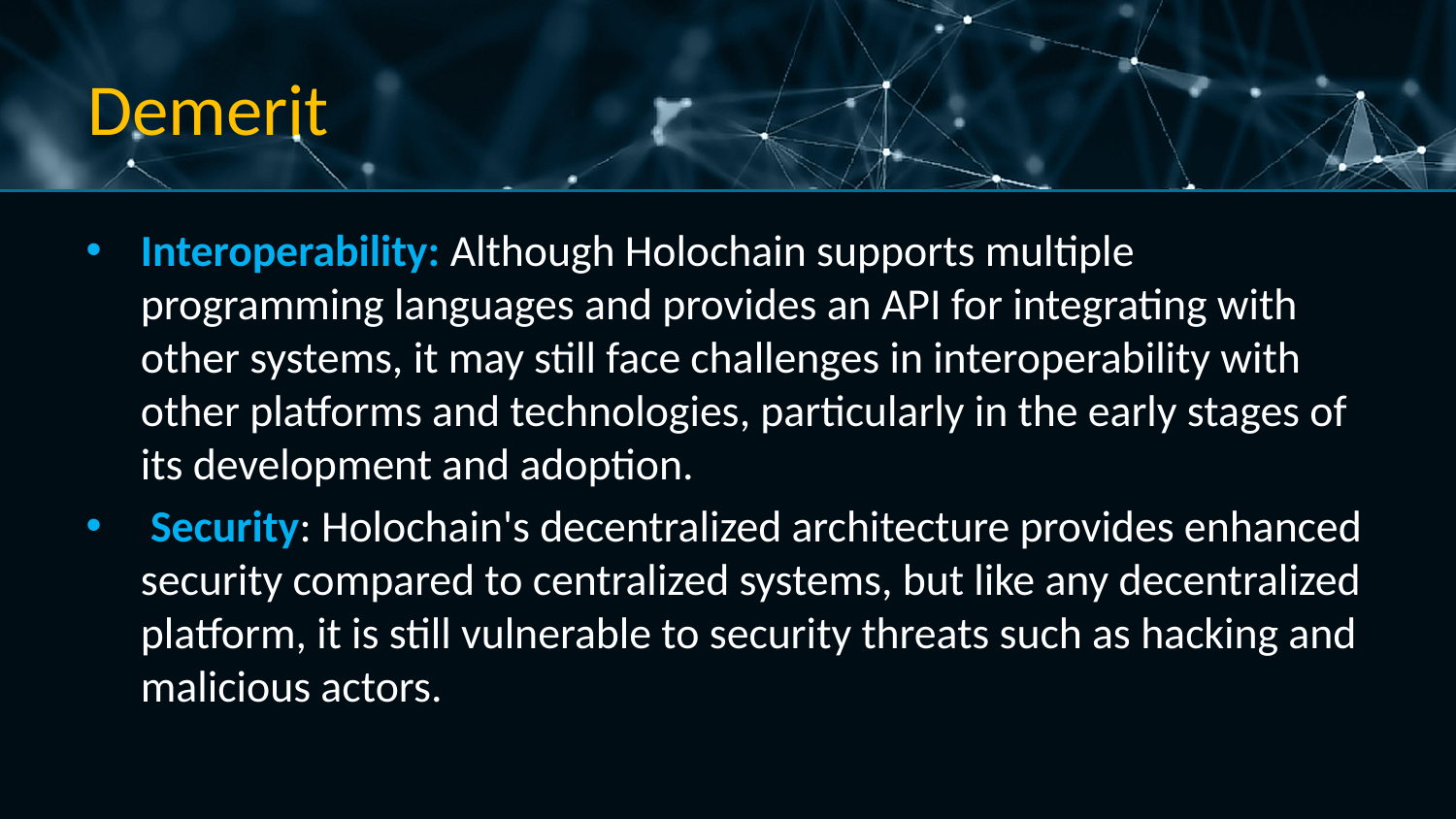

# Demerit
Interoperability: Although Holochain supports multiple programming languages and provides an API for integrating with other systems, it may still face challenges in interoperability with other platforms and technologies, particularly in the early stages of its development and adoption.
 Security: Holochain's decentralized architecture provides enhanced security compared to centralized systems, but like any decentralized platform, it is still vulnerable to security threats such as hacking and malicious actors.